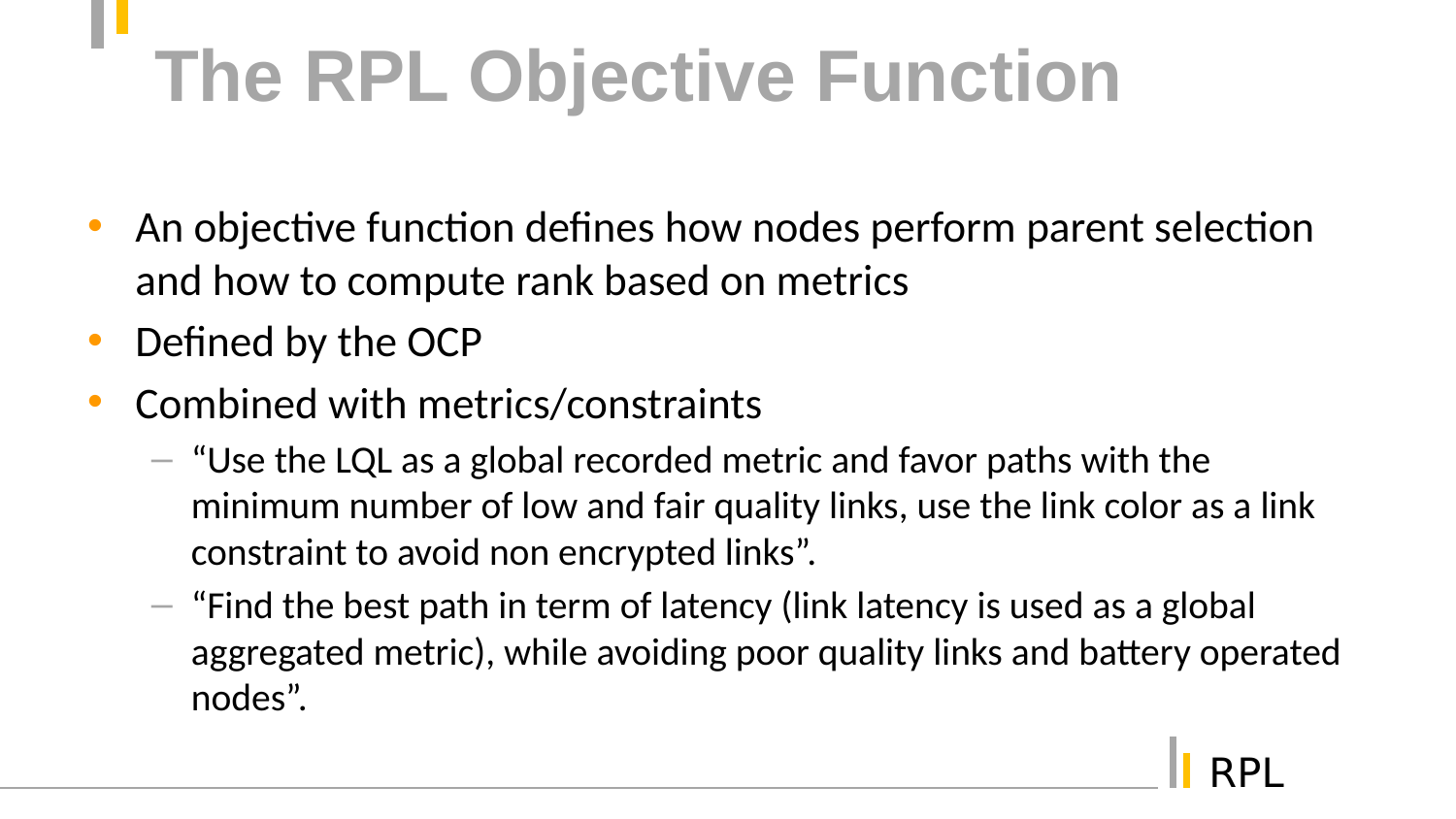

# The RPL Objective Function
An objective function defines how nodes perform parent selection and how to compute rank based on metrics
Defined by the OCP
Combined with metrics/constraints
“Use the LQL as a global recorded metric and favor paths with the minimum number of low and fair quality links, use the link color as a link constraint to avoid non encrypted links”.
“Find the best path in term of latency (link latency is used as a global aggregated metric), while avoiding poor quality links and battery operated nodes”.